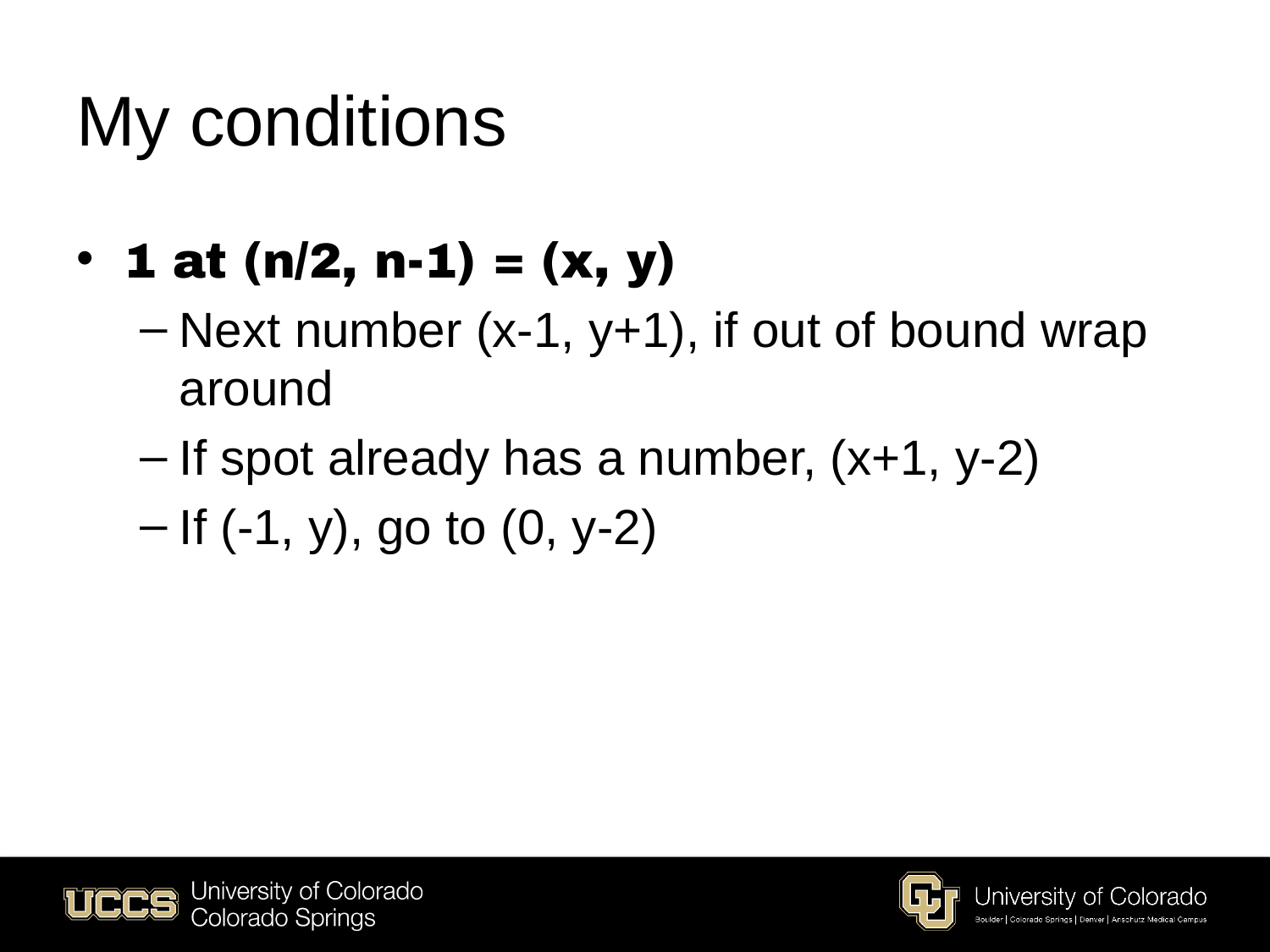

# My conditions
1 at (n/2, n-1) = (x, y)
Next number (x-1, y+1), if out of bound wrap around
If spot already has a number, (x+1, y-2)
If (-1, y), go to (0, y-2)